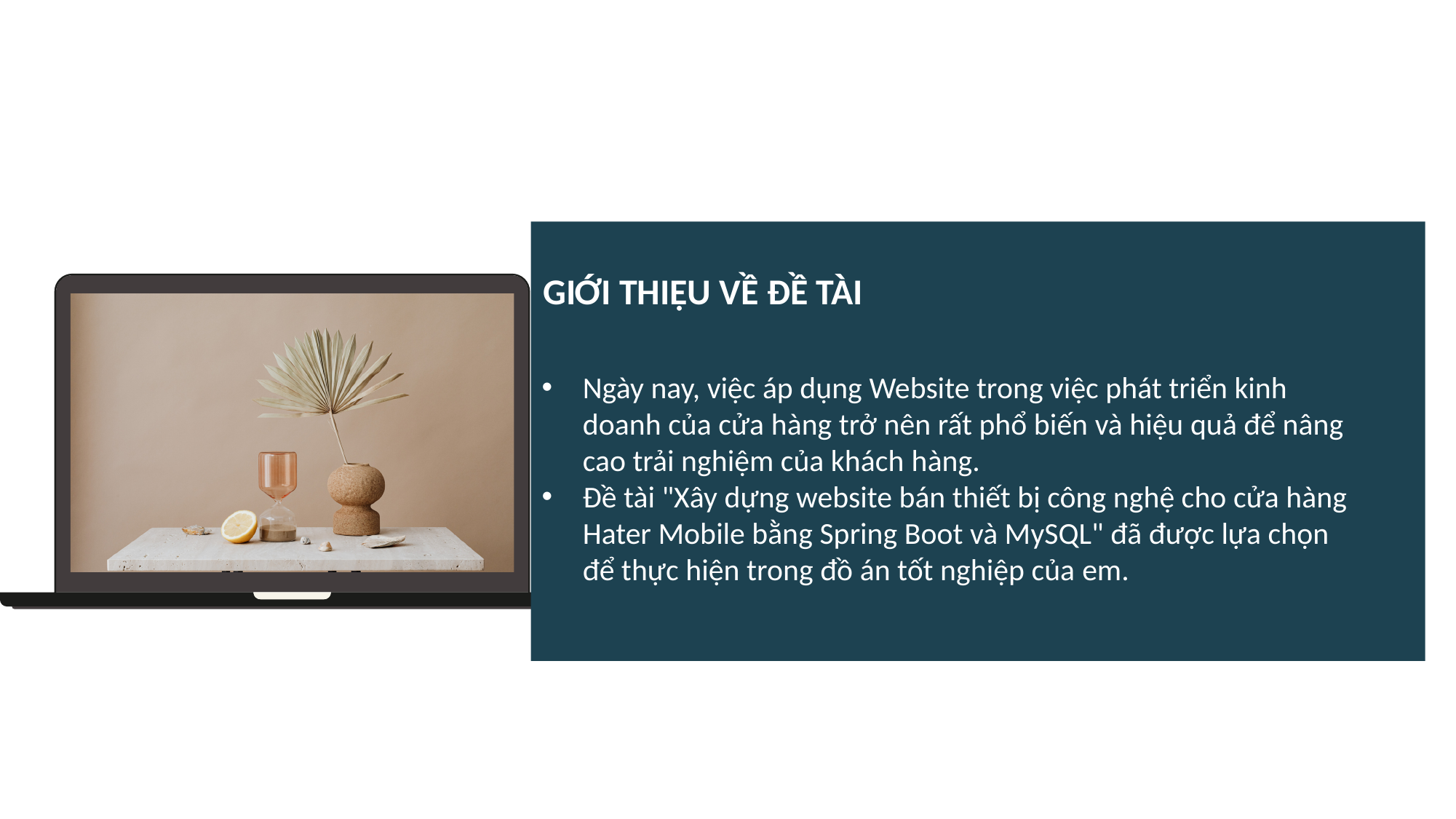

GIỚI THIỆU VỀ ĐỀ TÀI

Ngày nay, việc áp dụng Website trong việc phát triển kinh doanh của cửa hàng trở nên rất phổ biến và hiệu quả để nâng cao trải nghiệm của khách hàng.
Đề tài "Xây dựng website bán thiết bị công nghệ cho cửa hàng Hater Mobile bằng Spring Boot và MySQL" đã được lựa chọn để thực hiện trong đồ án tốt nghiệp của em.